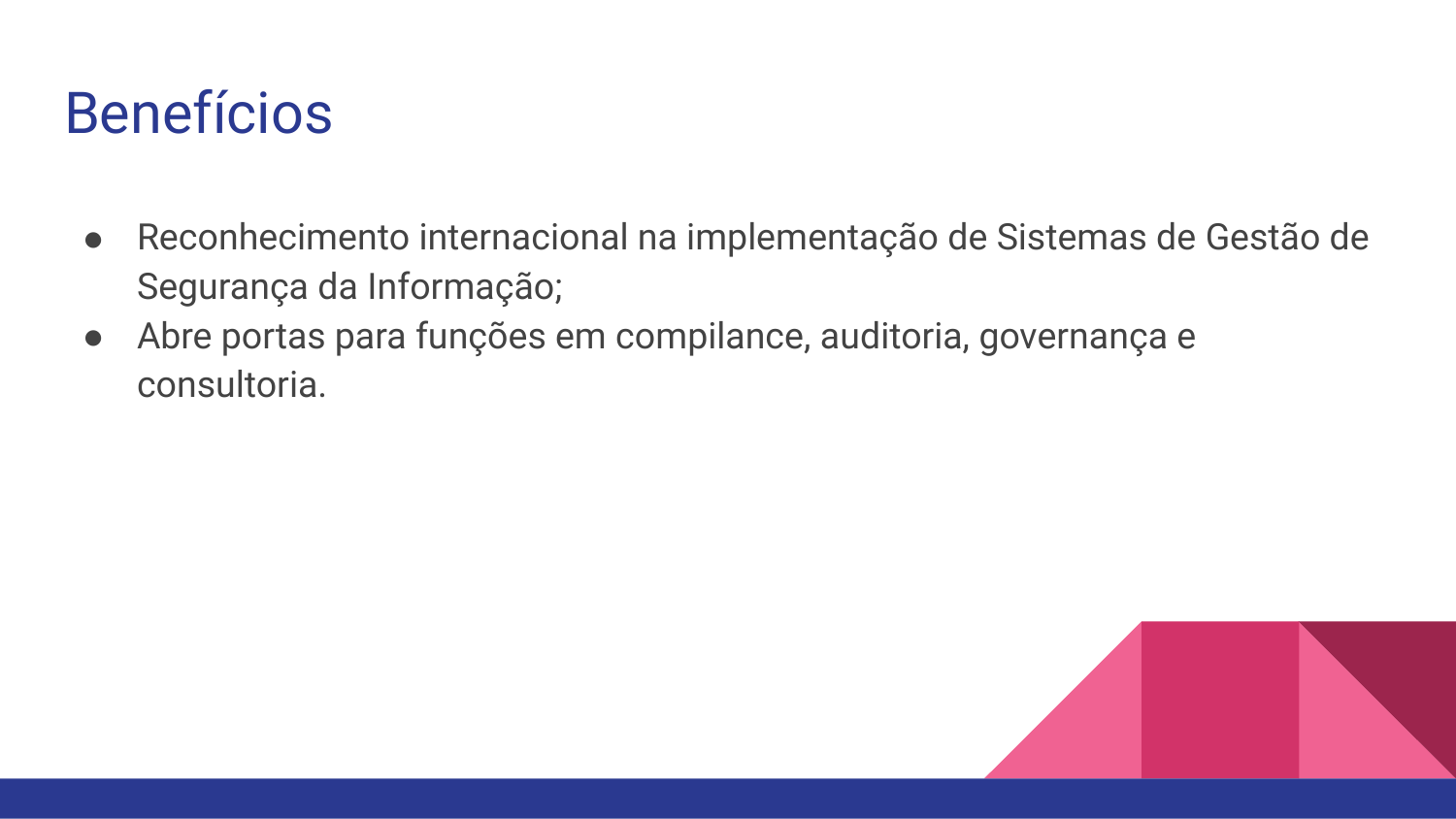

# Benefícios
Reconhecimento internacional na implementação de Sistemas de Gestão de Segurança da Informação;
Abre portas para funções em compilance, auditoria, governança e consultoria.